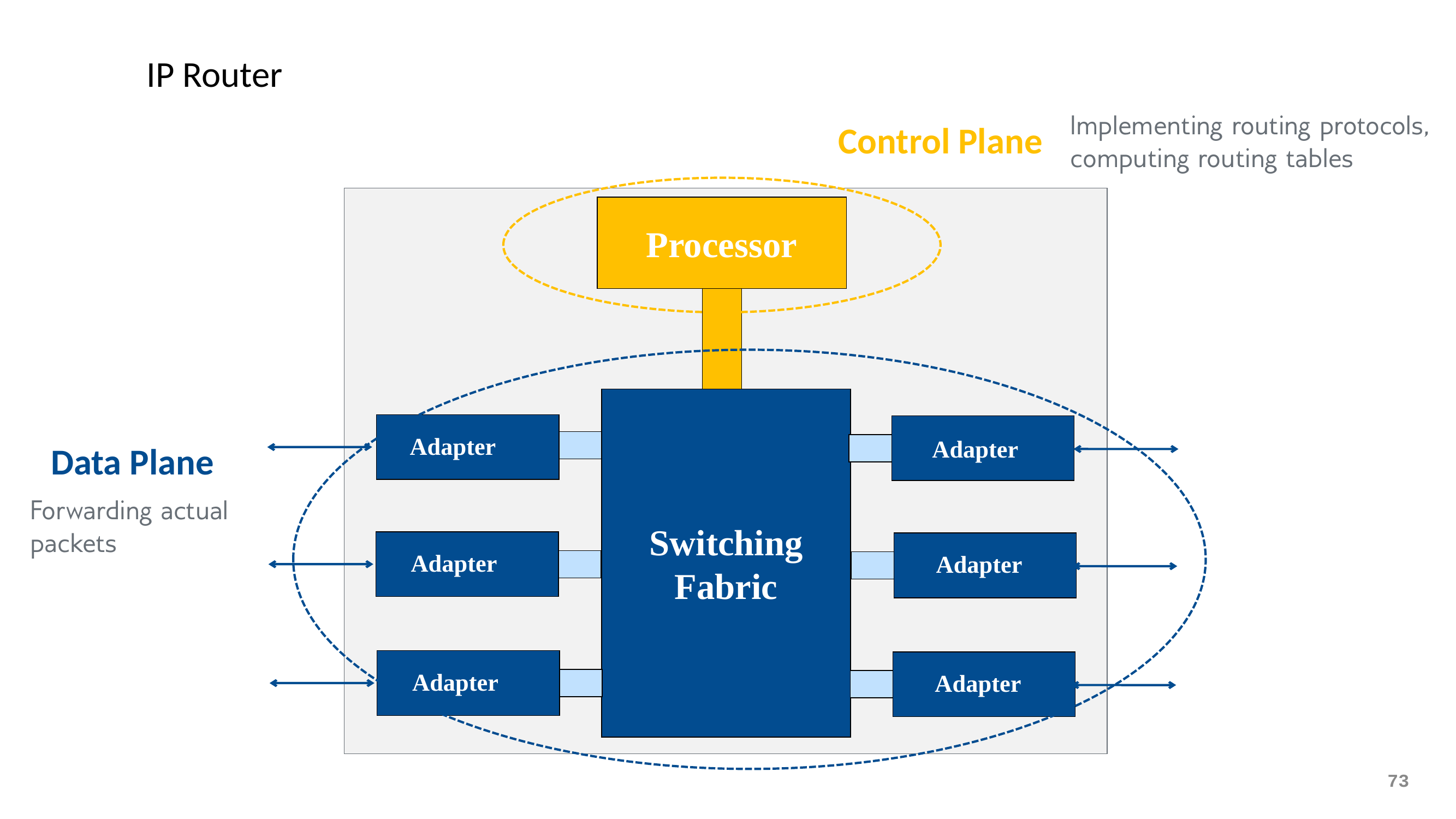

# IP Router
Implementing routing protocols,
computing routing tables
Control Plane

Processor

Switching
Fabric

Adapter
Adapter

Data Plane

Forwarding actual packets

Adapter
Adapter

Adapter
Adapter

73